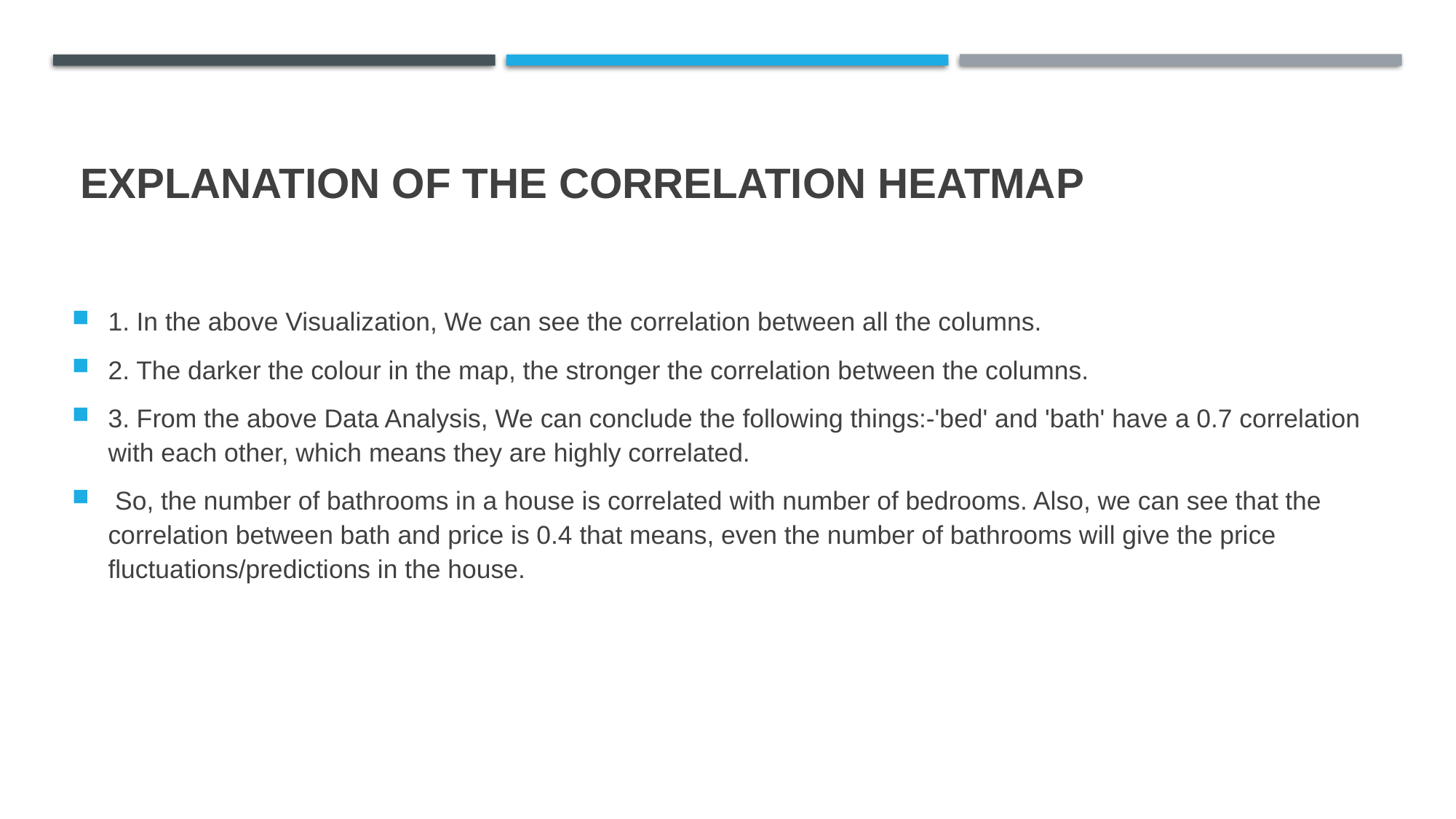

# EXPLANATION OF THE CORRELATION HEATMAP
1. In the above Visualization, We can see the correlation between all the columns.
2. The darker the colour in the map, the stronger the correlation between the columns.
3. From the above Data Analysis, We can conclude the following things:-'bed' and 'bath' have a 0.7 correlation with each other, which means they are highly correlated.
 So, the number of bathrooms in a house is correlated with number of bedrooms. Also, we can see that the correlation between bath and price is 0.4 that means, even the number of bathrooms will give the price fluctuations/predictions in the house.